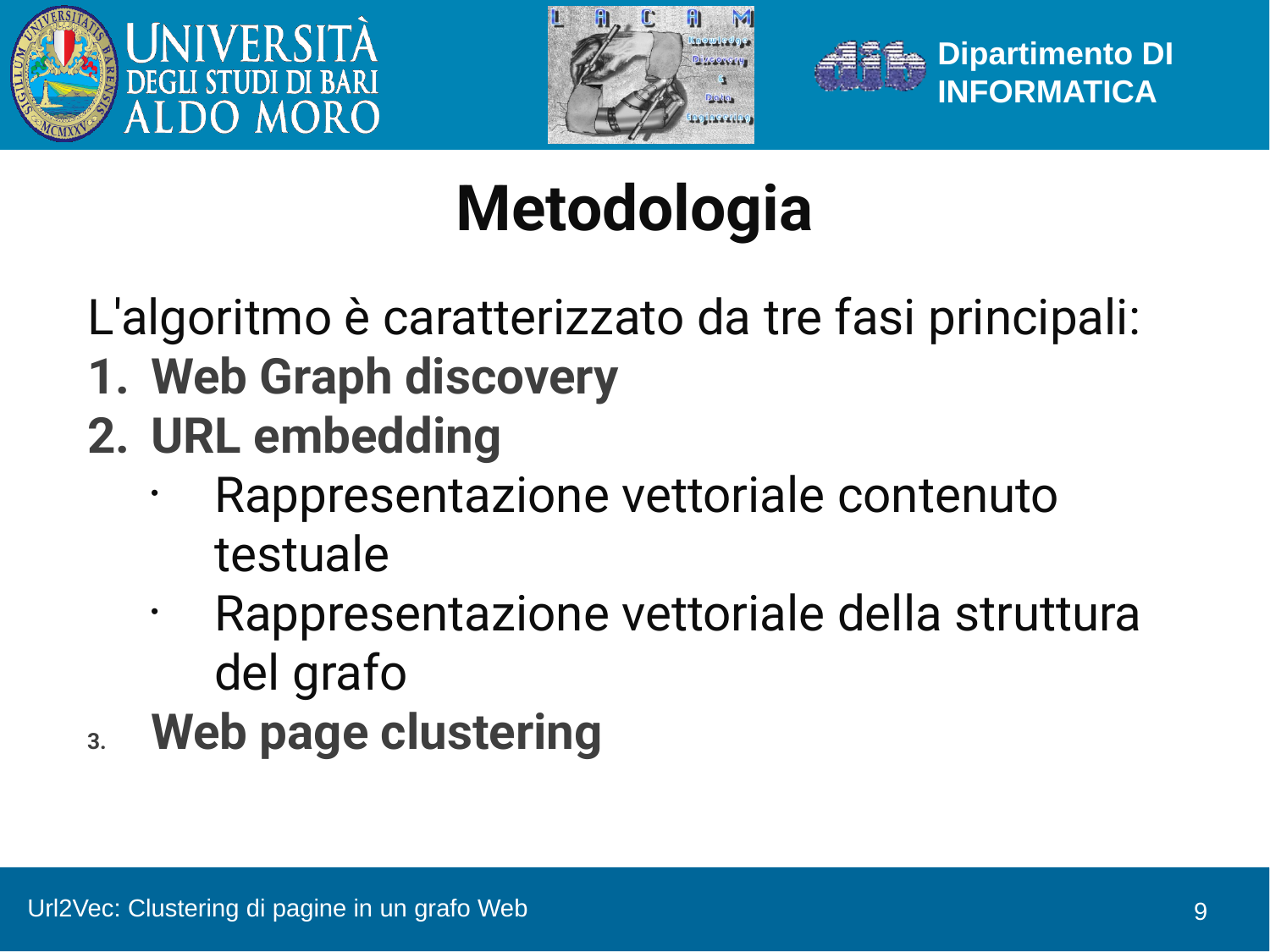

Metodologia

L'algoritmo è caratterizzato da tre fasi principali:
Web Graph discovery
URL embedding
Rappresentazione vettoriale contenuto testuale
Rappresentazione vettoriale della struttura del grafo
Web page clustering

Url2Vec: Clustering di pagine in un grafo Web
9